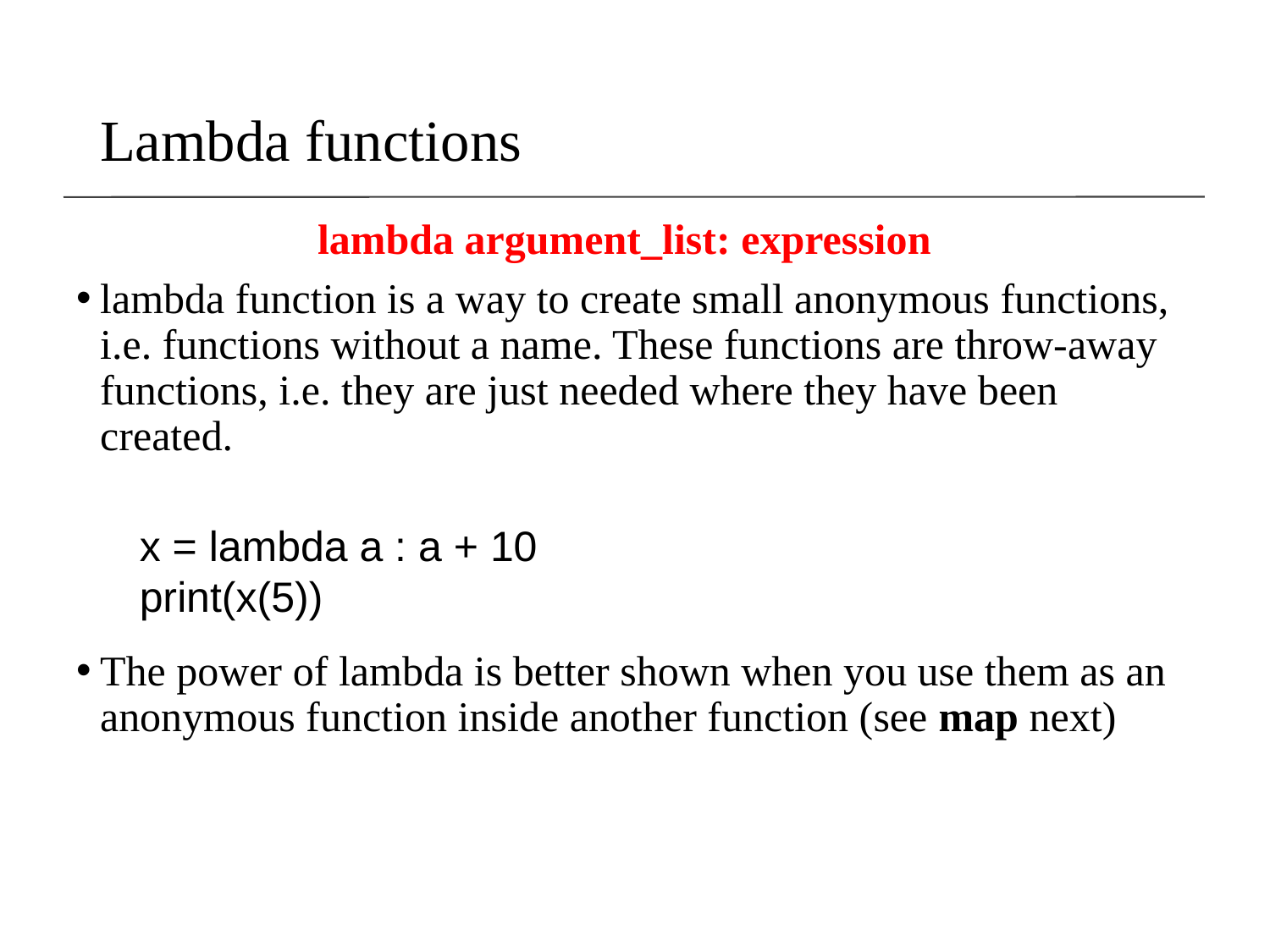

# Lambda functions
lambda argument_list: expression
lambda function is a way to create small anonymous functions, i.e. functions without a name. These functions are throw-away functions, i.e. they are just needed where they have been created.

The power of lambda is better shown when you use them as an anonymous function inside another function (see map next)
x = lambda a : a + 10
print(x(5))